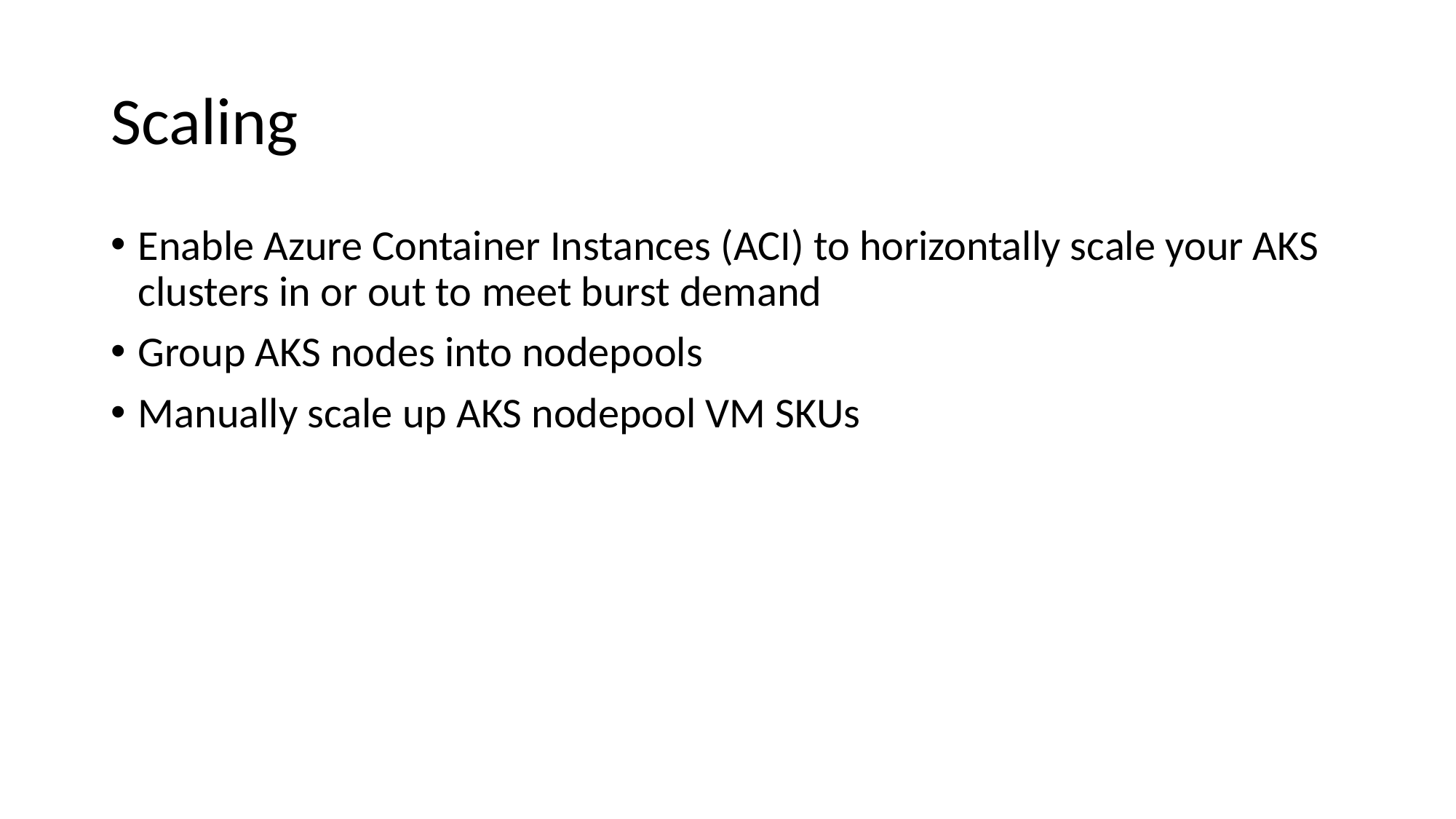

# Scaling
Enable Azure Container Instances (ACI) to horizontally scale your AKS clusters in or out to meet burst demand
Group AKS nodes into nodepools
Manually scale up AKS nodepool VM SKUs